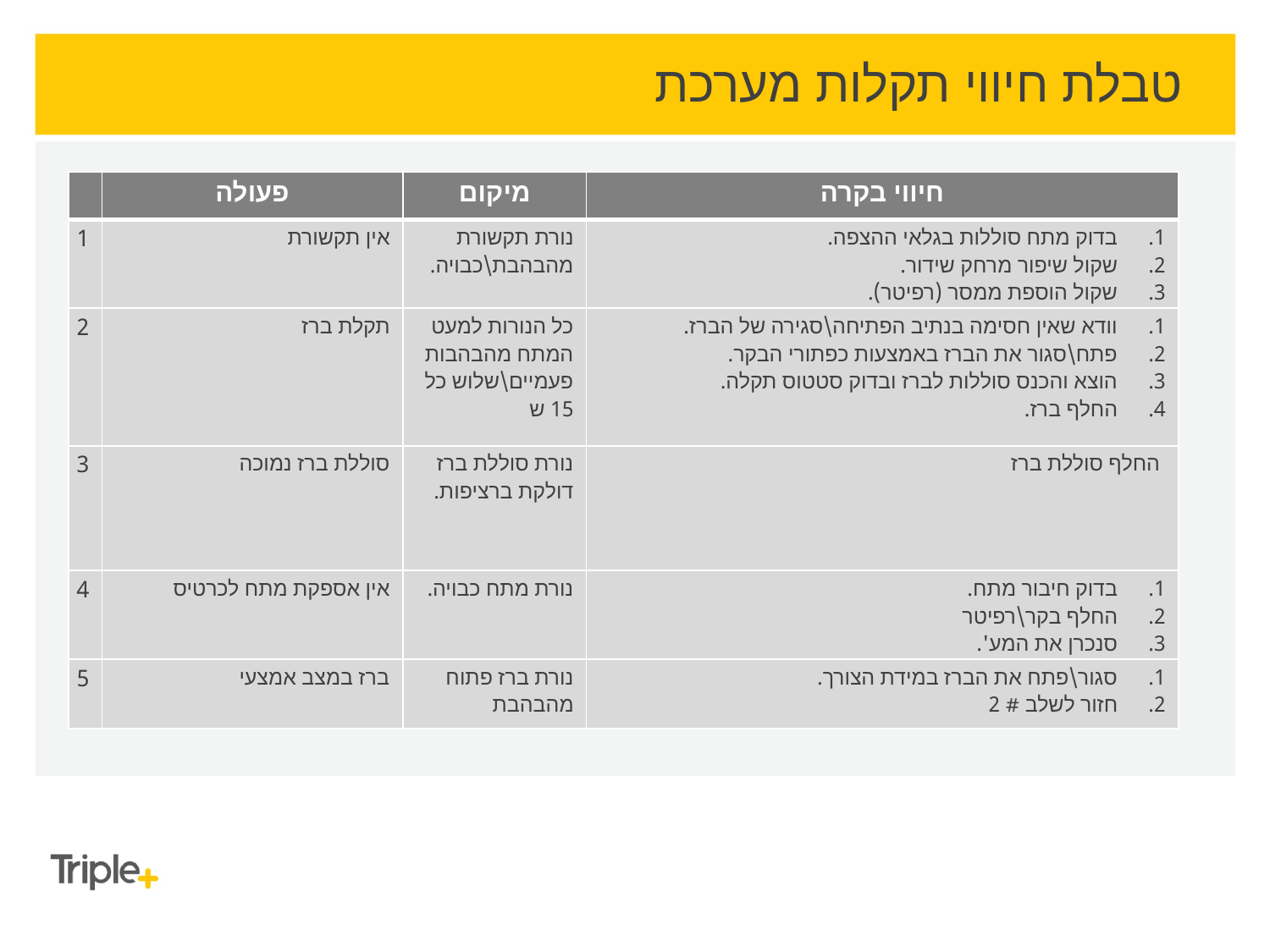

טבלת חיווי תקלות מערכת
|  | פעולה | מיקום | חיווי בקרה |
| --- | --- | --- | --- |
| 1 | אין תקשורת | נורת תקשורת מהבהבת\כבויה. | בדוק מתח סוללות בגלאי ההצפה. שקול שיפור מרחק שידור. שקול הוספת ממסר (רפיטר). |
| 2 | תקלת ברז | כל הנורות למעט המתח מהבהבות פעמיים\שלוש כל 15 ש | וודא שאין חסימה בנתיב הפתיחה\סגירה של הברז. פתח\סגור את הברז באמצעות כפתורי הבקר. הוצא והכנס סוללות לברז ובדוק סטטוס תקלה. החלף ברז. |
| 3 | סוללת ברז נמוכה | נורת סוללת ברז דולקת ברציפות. | החלף סוללת ברז |
| 4 | אין אספקת מתח לכרטיס | נורת מתח כבויה. | בדוק חיבור מתח. החלף בקר\רפיטר סנכרן את המע'. |
| 5 | ברז במצב אמצעי | נורת ברז פתוח מהבהבת | סגור\פתח את הברז במידת הצורך. חזור לשלב # 2 |